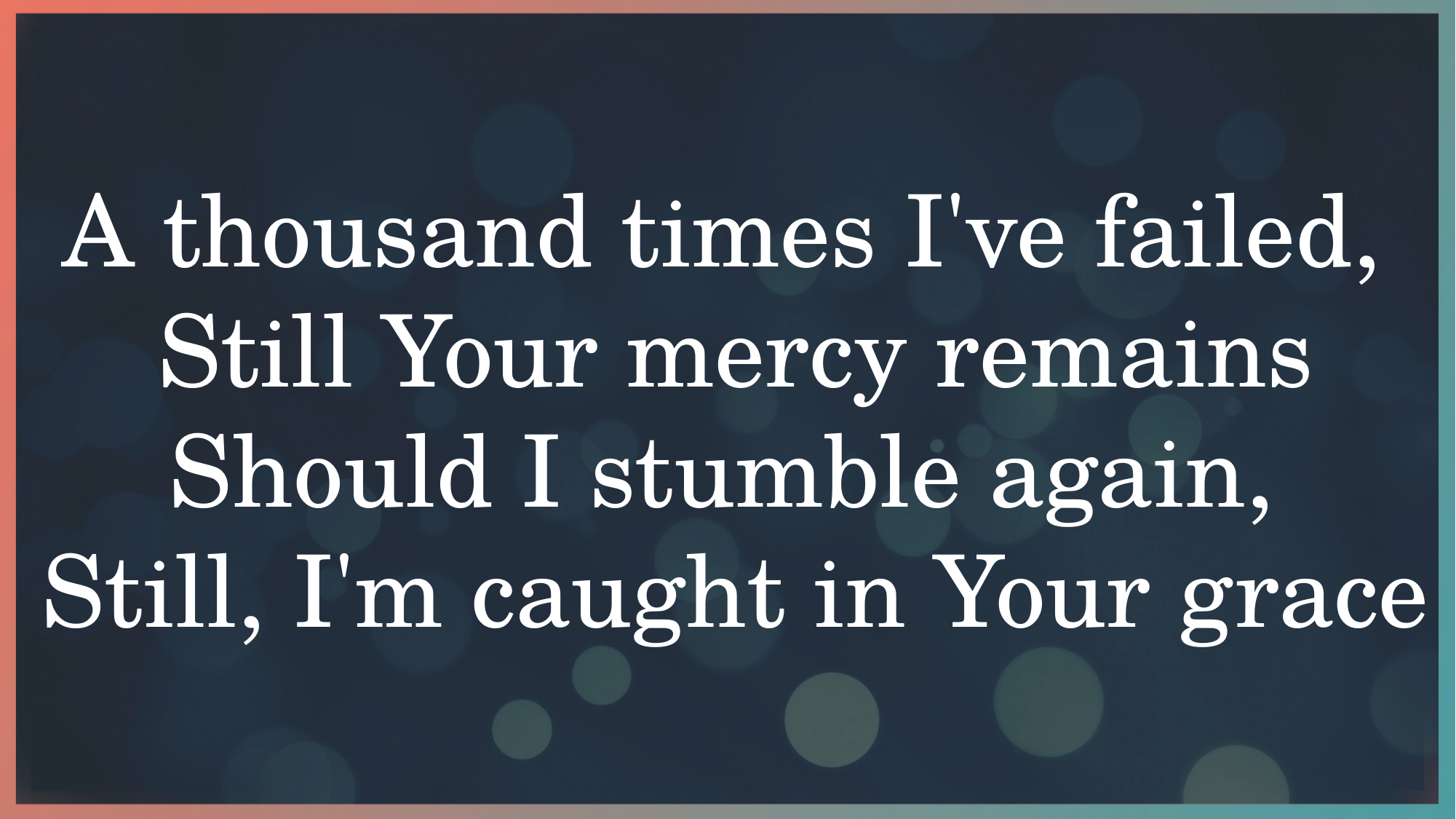

A thousand times I've failed,
Still Your mercy remains
Should I stumble again,
Still, I'm caught in Your grace